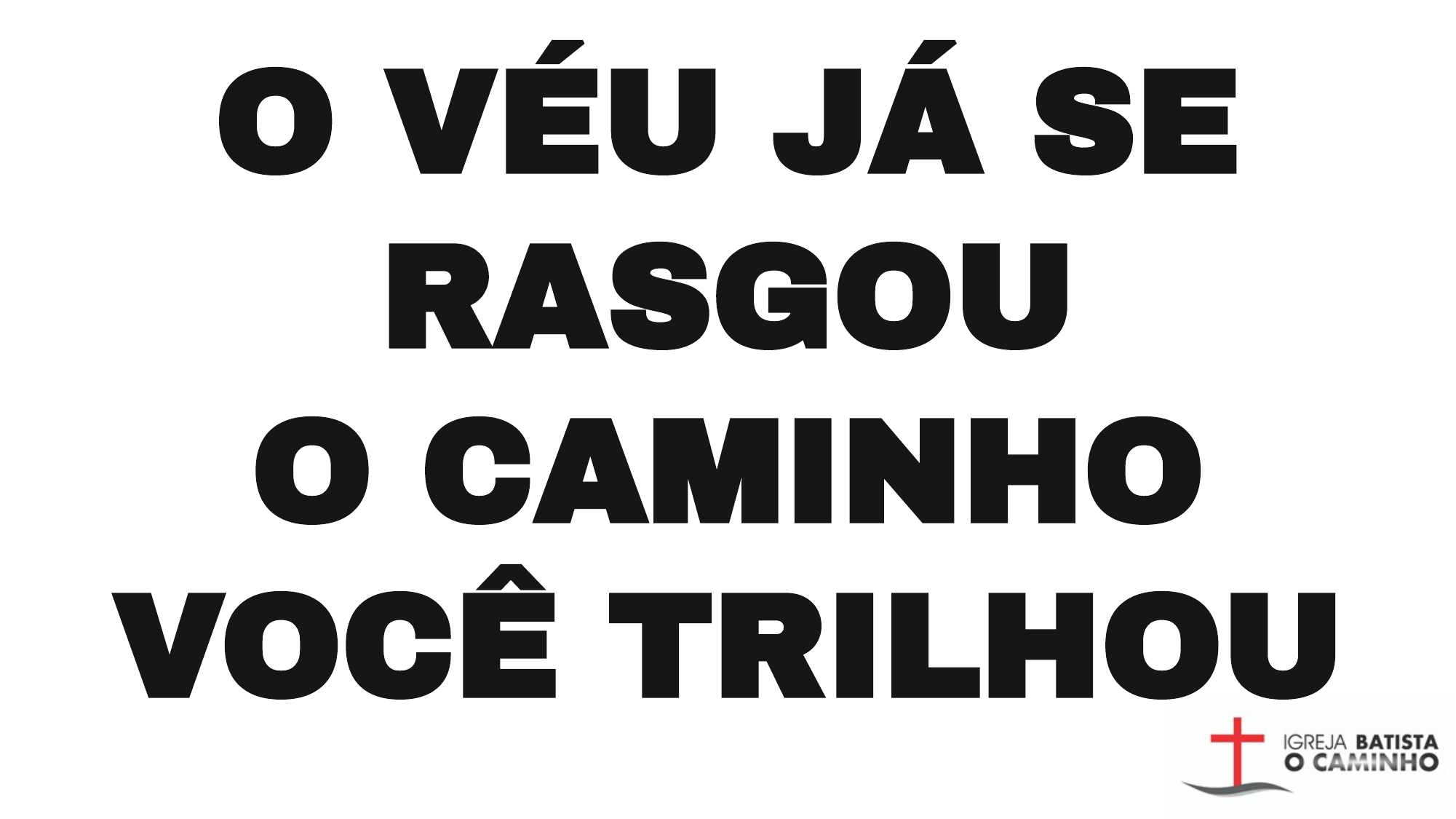

# O VÉU JÁ SE RASGOU O CAMINHO VOCÊ TRILHOU